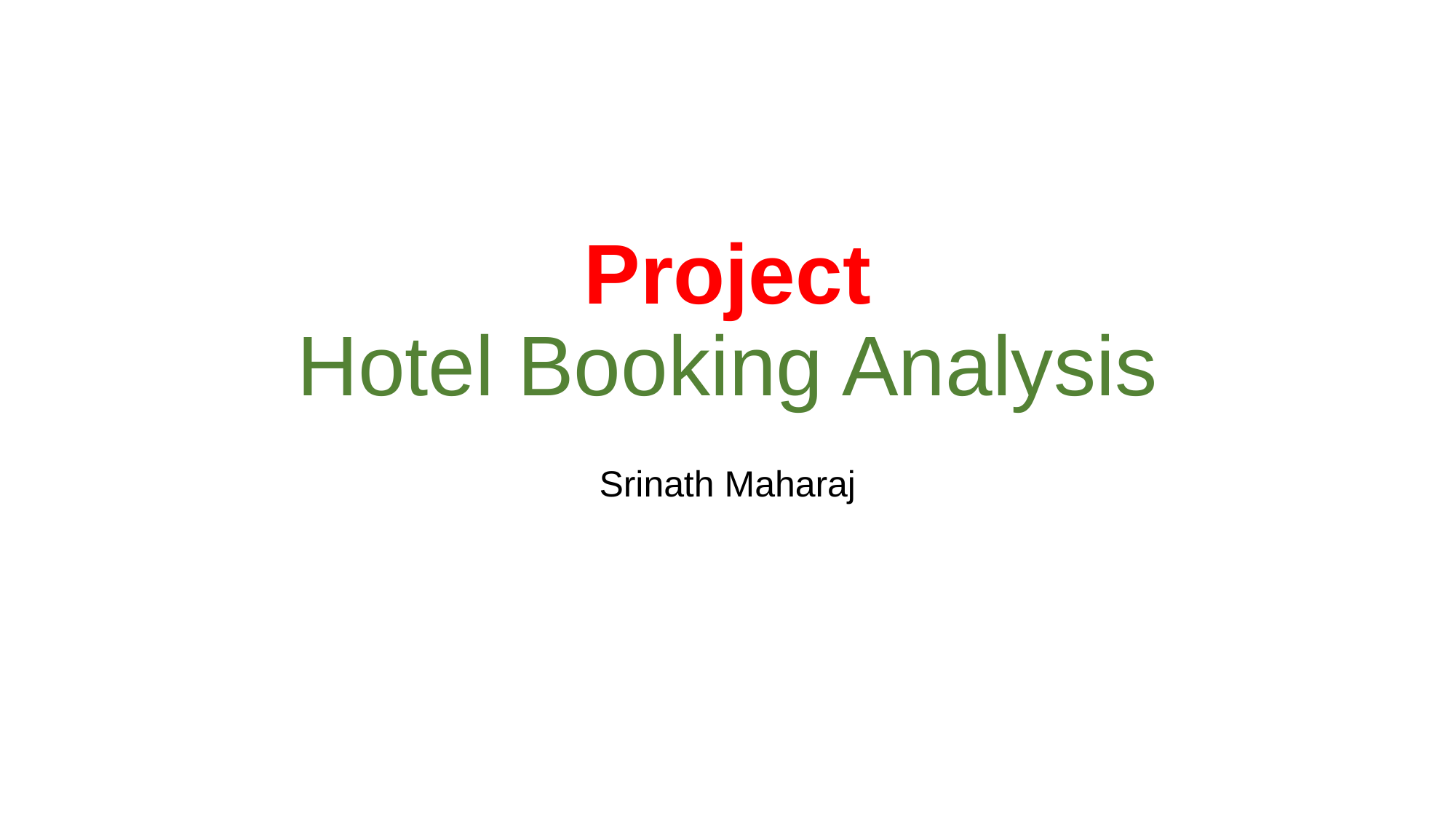

# Project Hotel Booking Analysis
Srinath Maharaj